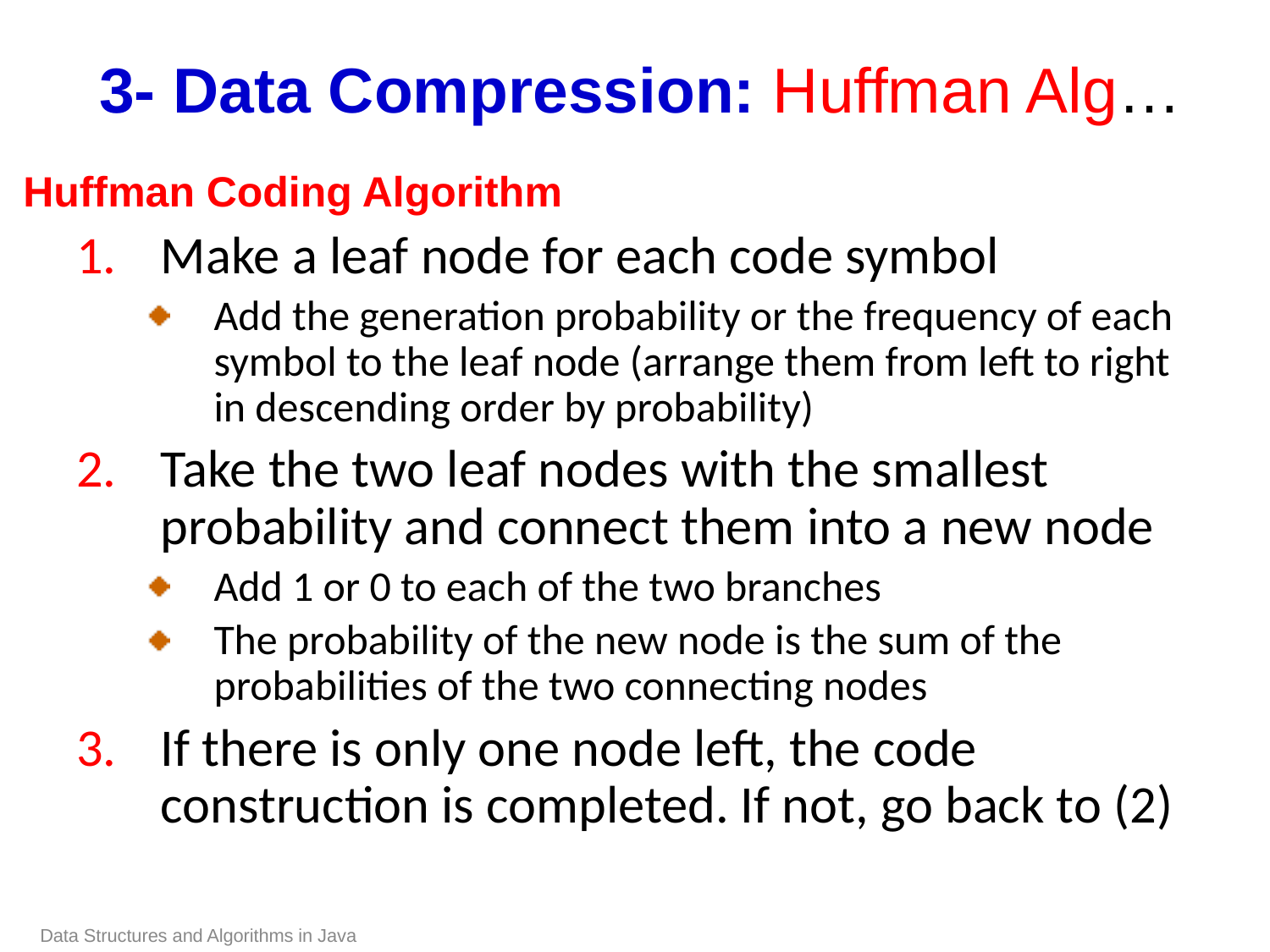

3- Data Compression: Huffman Alg…
Huffman Coding Algorithm
 34
Make a leaf node for each code symbol
Add the generation probability or the frequency of each symbol to the leaf node (arrange them from left to right in descending order by probability)
Take the two leaf nodes with the smallest probability and connect them into a new node
Add 1 or 0 to each of the two branches
The probability of the new node is the sum of the probabilities of the two connecting nodes
If there is only one node left, the code construction is completed. If not, go back to (2)
Data Structures and Algorithms in Java